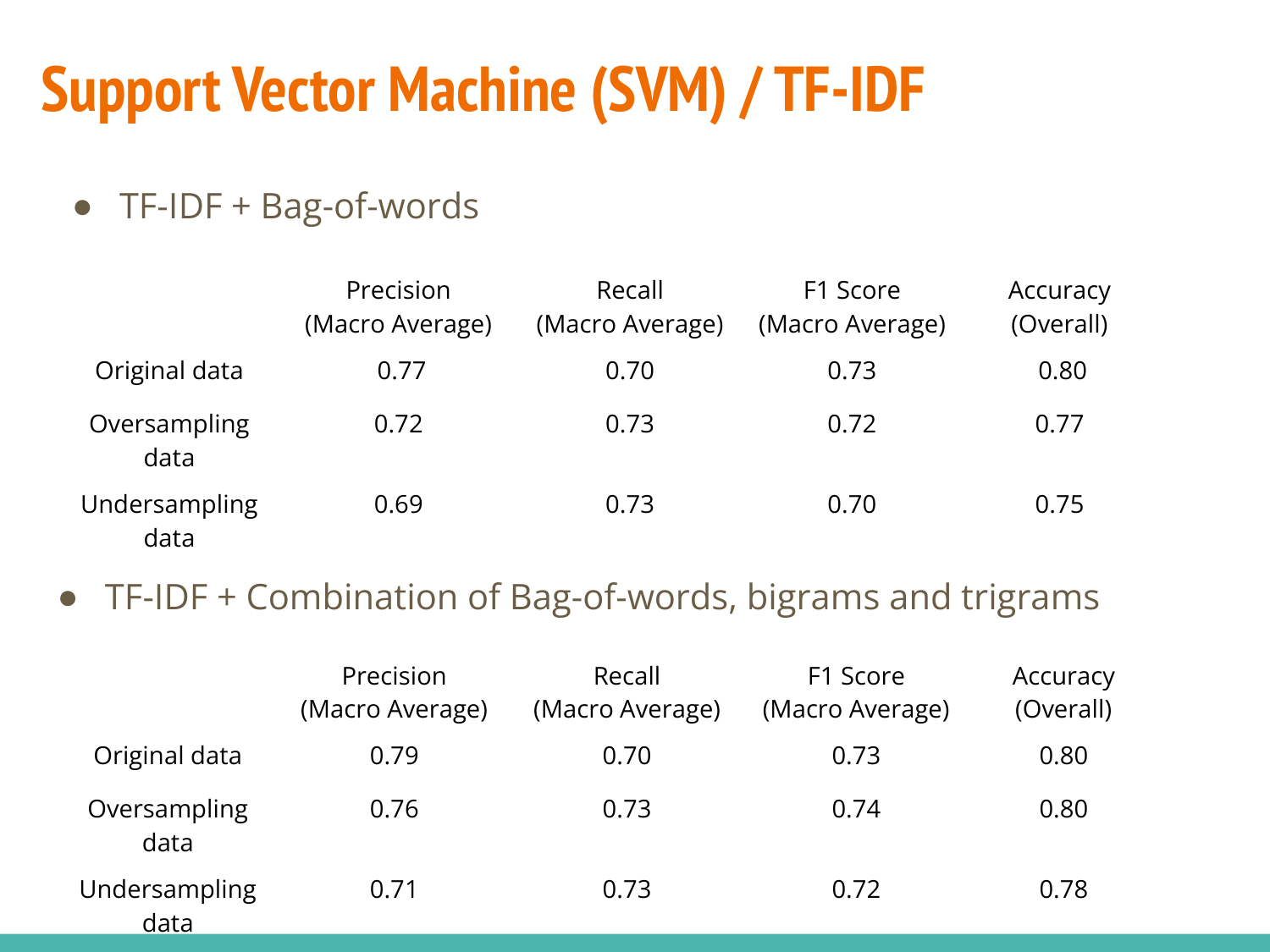

# Support Vector Machine (SVM) / TF-IDF
TF-IDF + Bag-of-words

|  | Precision (Macro Average) | Recall (Macro Average) | F1 Score (Macro Average) | Accuracy (Overall) |
| --- | --- | --- | --- | --- |
| Original data | 0.77 | 0.70 | 0.73 | 0.80 |
| Oversampling data | 0.72 | 0.73 | 0.72 | 0.77 |
| Undersampling data | 0.69 | 0.73 | 0.70 | 0.75 |
TF-IDF + Combination of Bag-of-words, bigrams and trigrams
|  | Precision (Macro Average) | Recall (Macro Average) | F1 Score (Macro Average) | Accuracy (Overall) |
| --- | --- | --- | --- | --- |
| Original data | 0.79 | 0.70 | 0.73 | 0.80 |
| Oversampling data | 0.76 | 0.73 | 0.74 | 0.80 |
| Undersampling data | 0.71 | 0.73 | 0.72 | 0.78 |